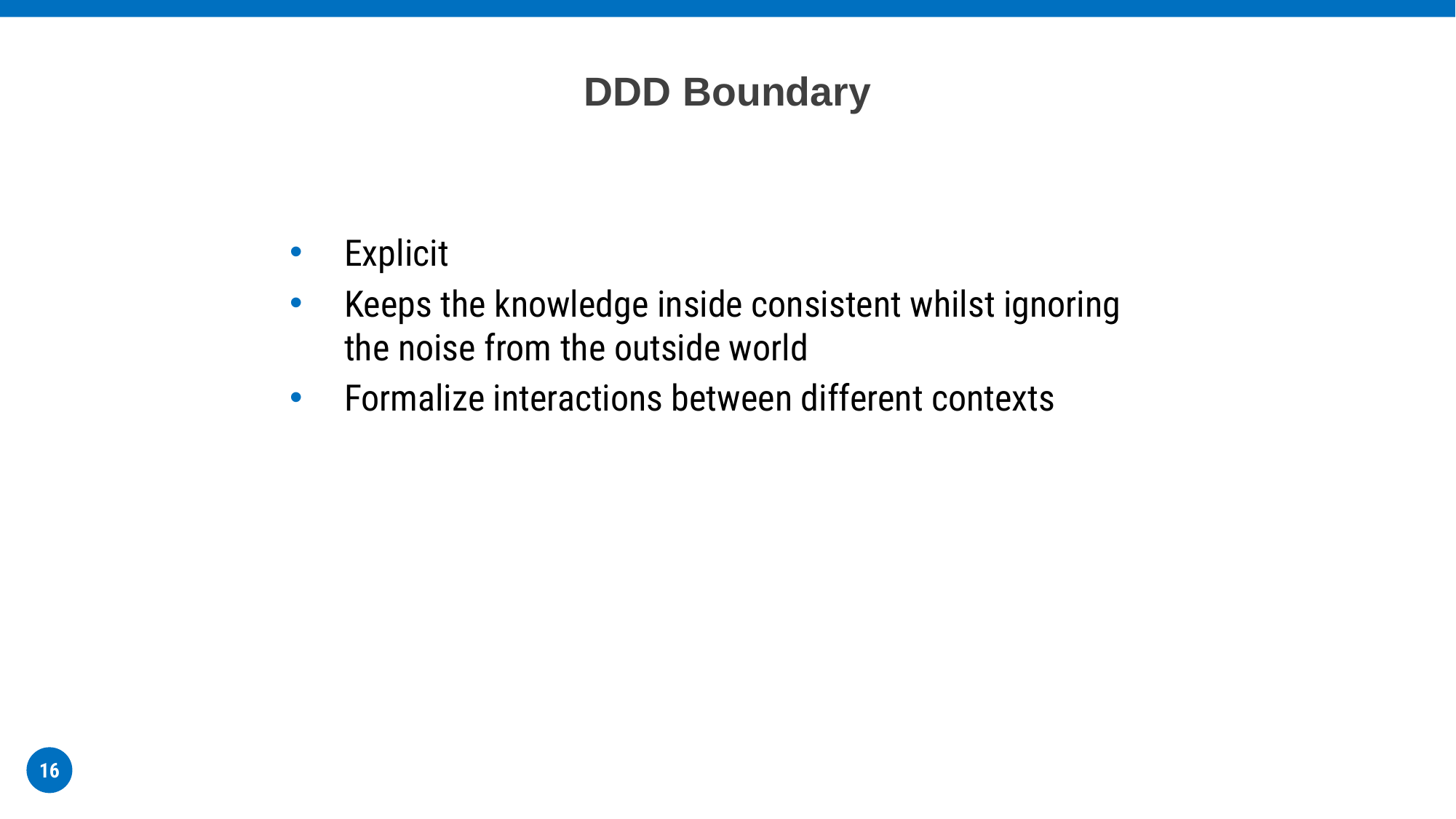

# DDD Boundary

Explicit
Keeps the knowledge inside consistent whilst ignoring the noise from the outside world
Formalize interactions between different contexts

16